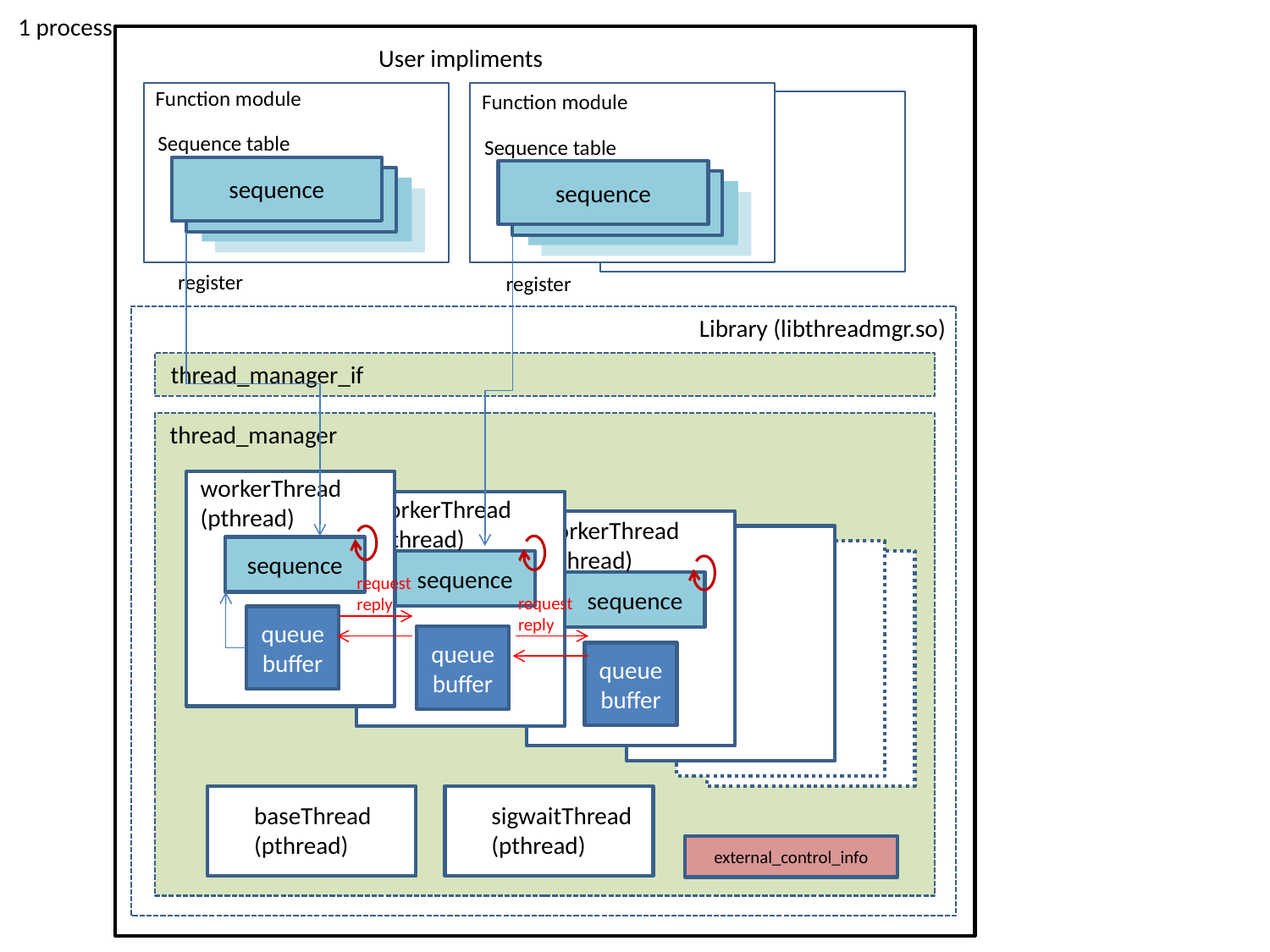

1 process

User impliments
Function module

Function module

Sequence table
Sequence table
sequence
sequence

register
register

Library (libthreadmgr.so)

thread_manager_if

thread_manager
workerThread
(pthread)

workerThread
(pthread)

workerThread
(pthread)

sequence

sequence

request
reply
sequence
request
reply
queue
buffer
queue
buffer
queue
buffer

baseThread
(pthread)
sigwaitThread
(pthread)
external_control_info